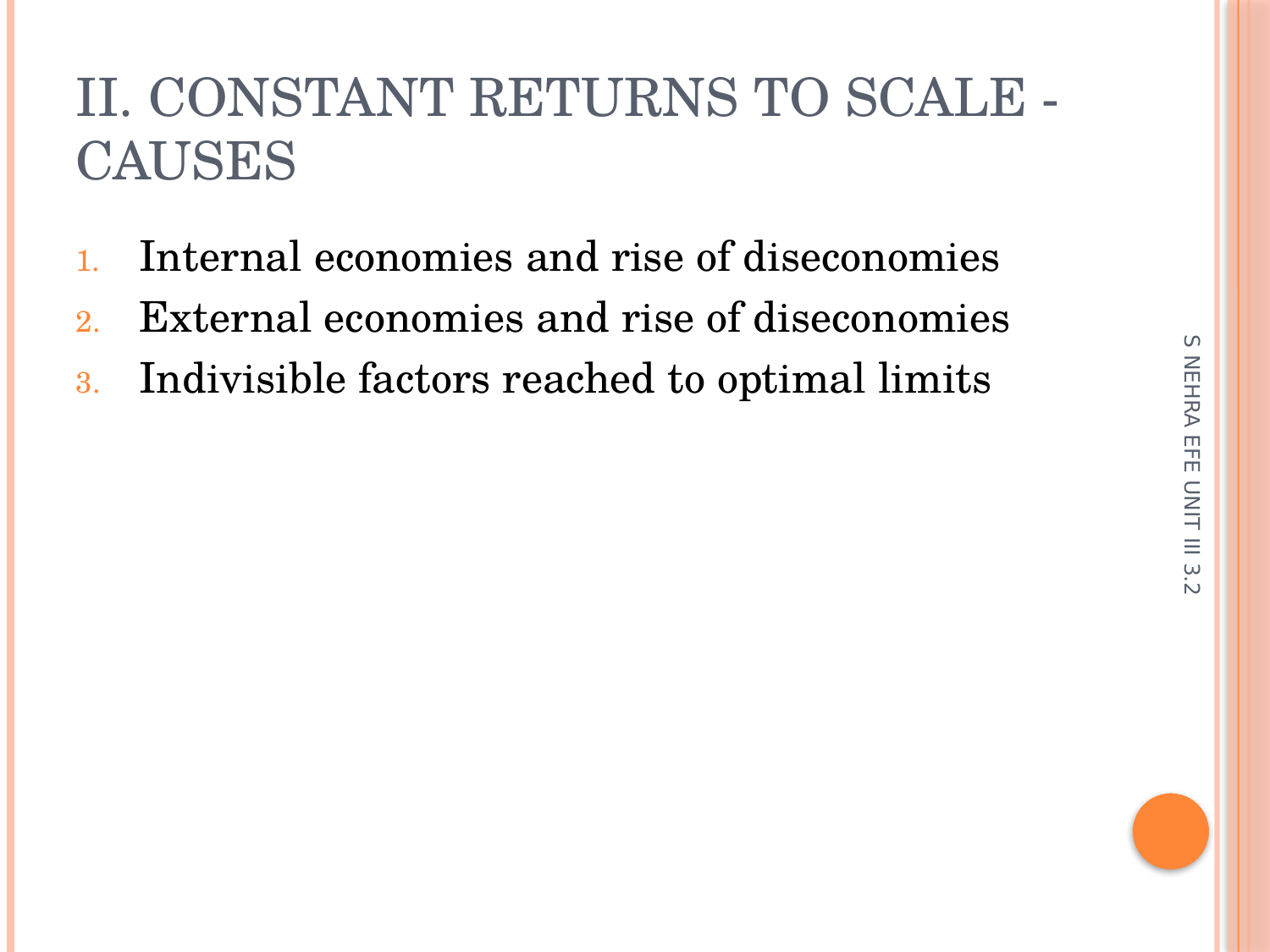

# II. Constant Returns to Scale -  causes
Internal economies and rise of diseconomies
External economies and rise of diseconomies
Indivisible factors reached to optimal limits
S NEHRA EFE UNIT III 3.2